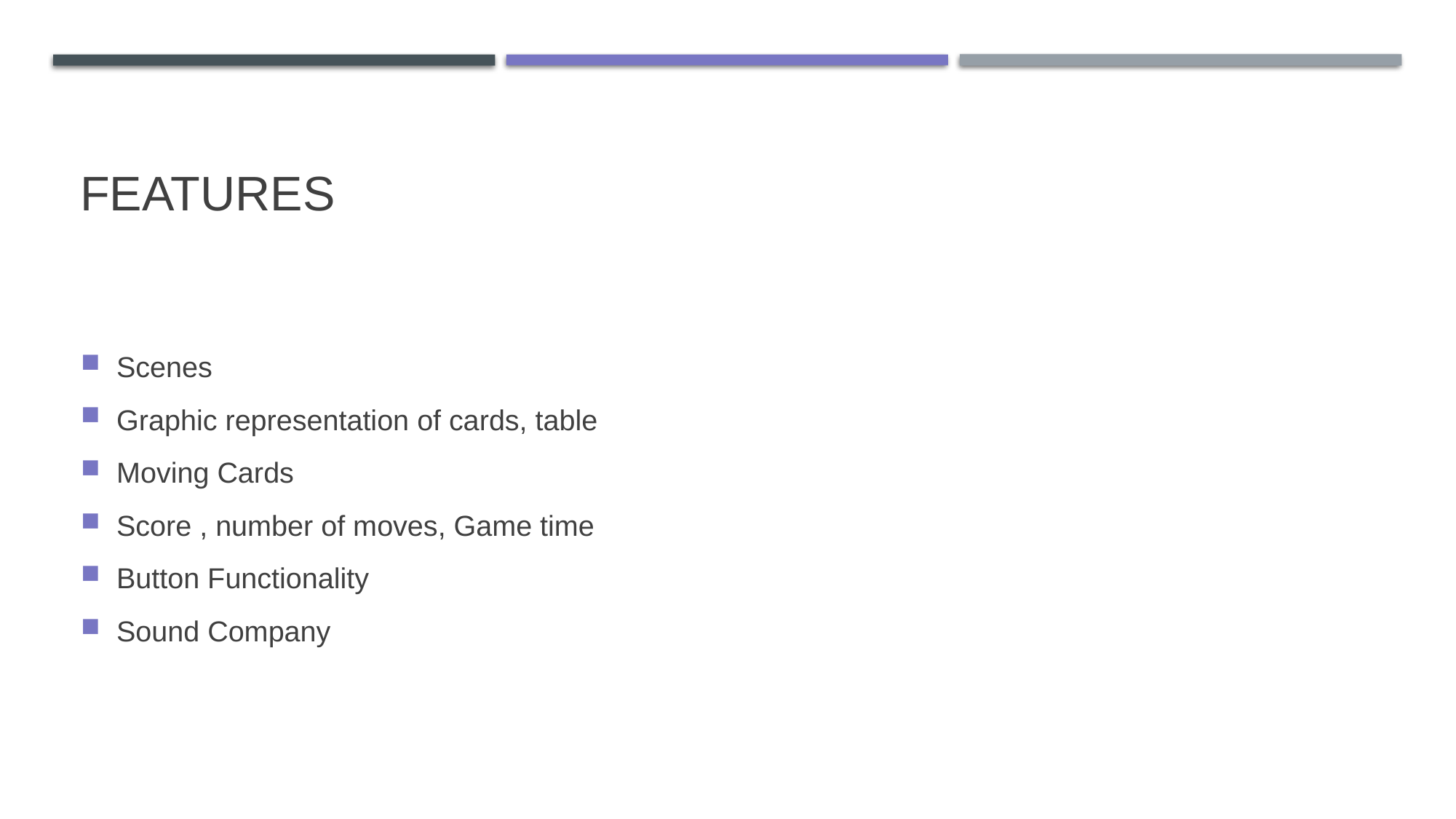

Features
Scenes
Graphic representation of cards, table
Moving Cards
Score , number of moves, Game time
Button Functionality
Sound Company